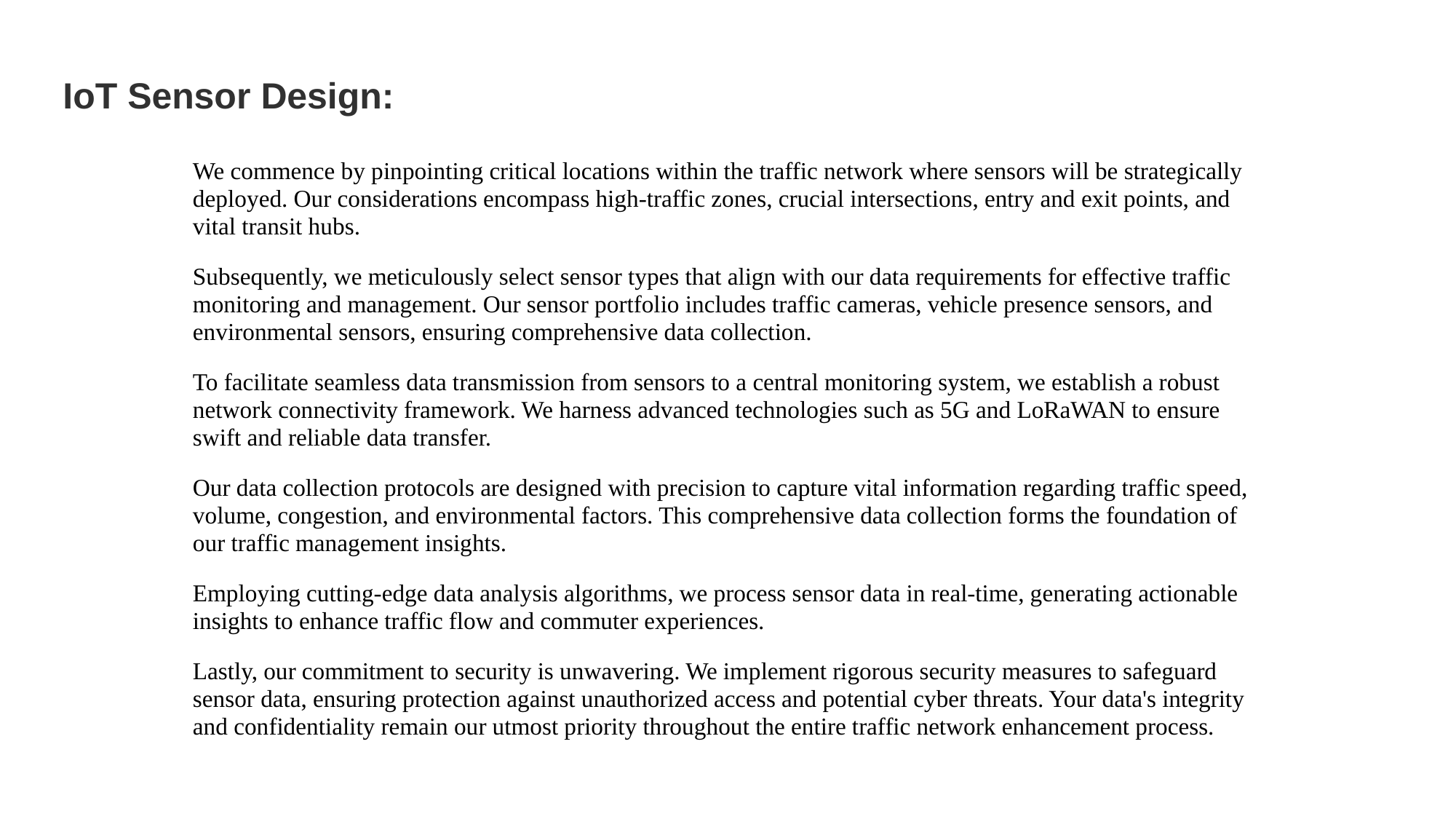

# IoT Sensor Design:
We commence by pinpointing critical locations within the traffic network where sensors will be strategically deployed. Our considerations encompass high-traffic zones, crucial intersections, entry and exit points, and vital transit hubs.
Subsequently, we meticulously select sensor types that align with our data requirements for effective traffic monitoring and management. Our sensor portfolio includes traffic cameras, vehicle presence sensors, and environmental sensors, ensuring comprehensive data collection.
To facilitate seamless data transmission from sensors to a central monitoring system, we establish a robust network connectivity framework. We harness advanced technologies such as 5G and LoRaWAN to ensure swift and reliable data transfer.
Our data collection protocols are designed with precision to capture vital information regarding traffic speed, volume, congestion, and environmental factors. This comprehensive data collection forms the foundation of our traffic management insights.
Employing cutting-edge data analysis algorithms, we process sensor data in real-time, generating actionable insights to enhance traffic flow and commuter experiences.
Lastly, our commitment to security is unwavering. We implement rigorous security measures to safeguard sensor data, ensuring protection against unauthorized access and potential cyber threats. Your data's integrity and confidentiality remain our utmost priority throughout the entire traffic network enhancement process.